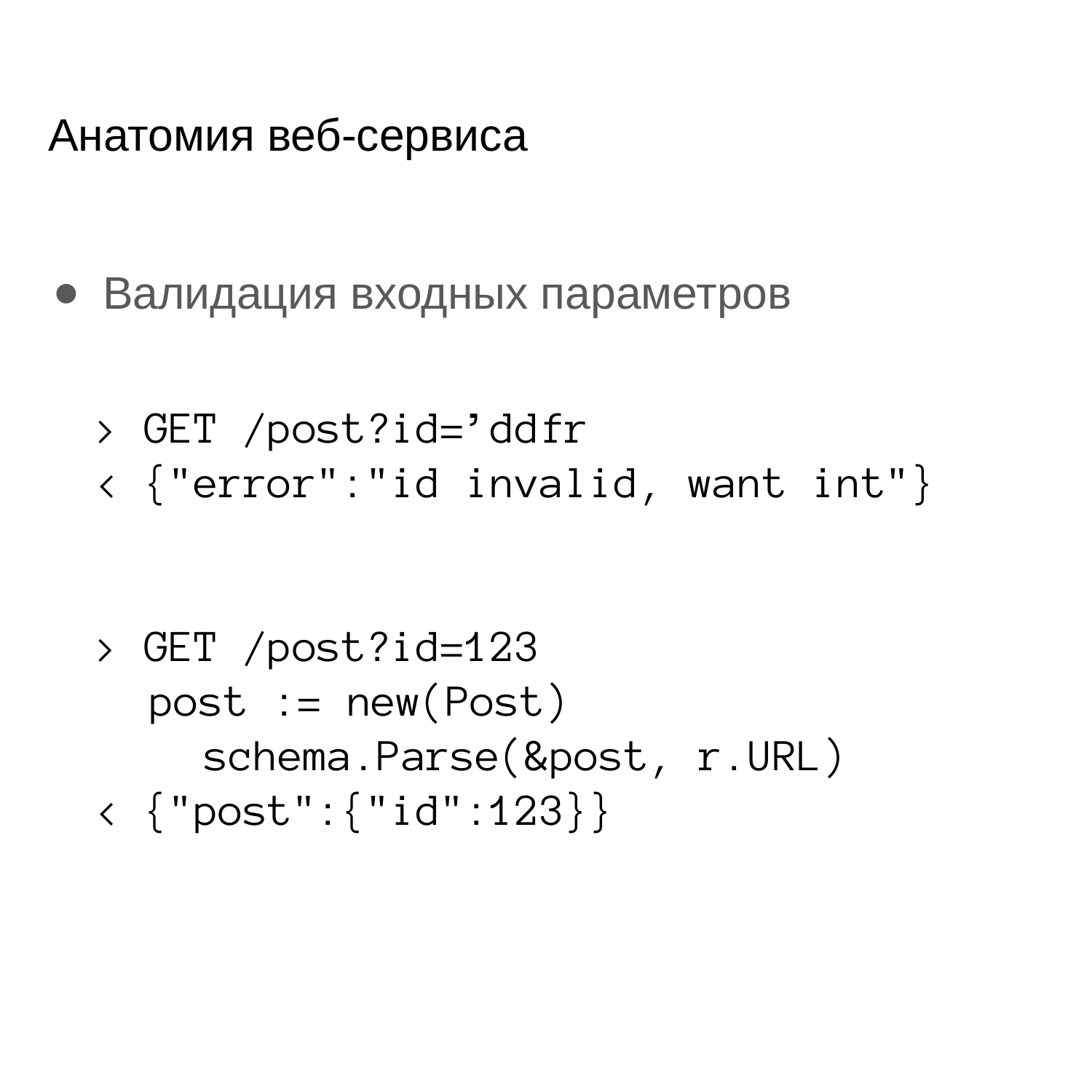

# Анатомия веб-сервиса
Валидация входных параметров

> GET /post?id=’ddfr
< {"error":"id invalid, want int"}

> GET /post?id=123
post := new(Post)
	schema.Parse(&post, r.URL)
< {"post":{"id":123}}